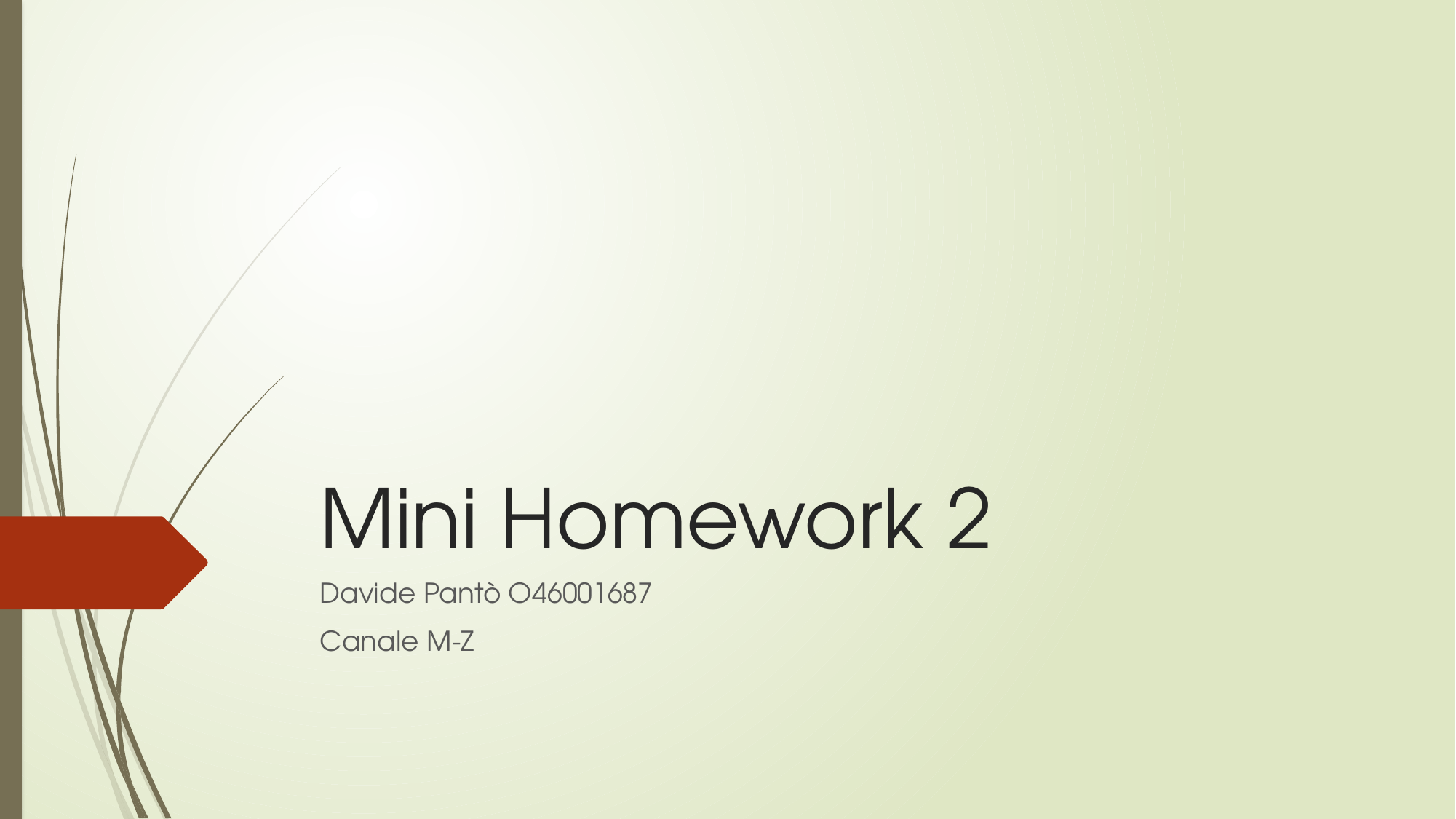

# Mini Homework 2
Davide Pantò O46001687
Canale M-Z